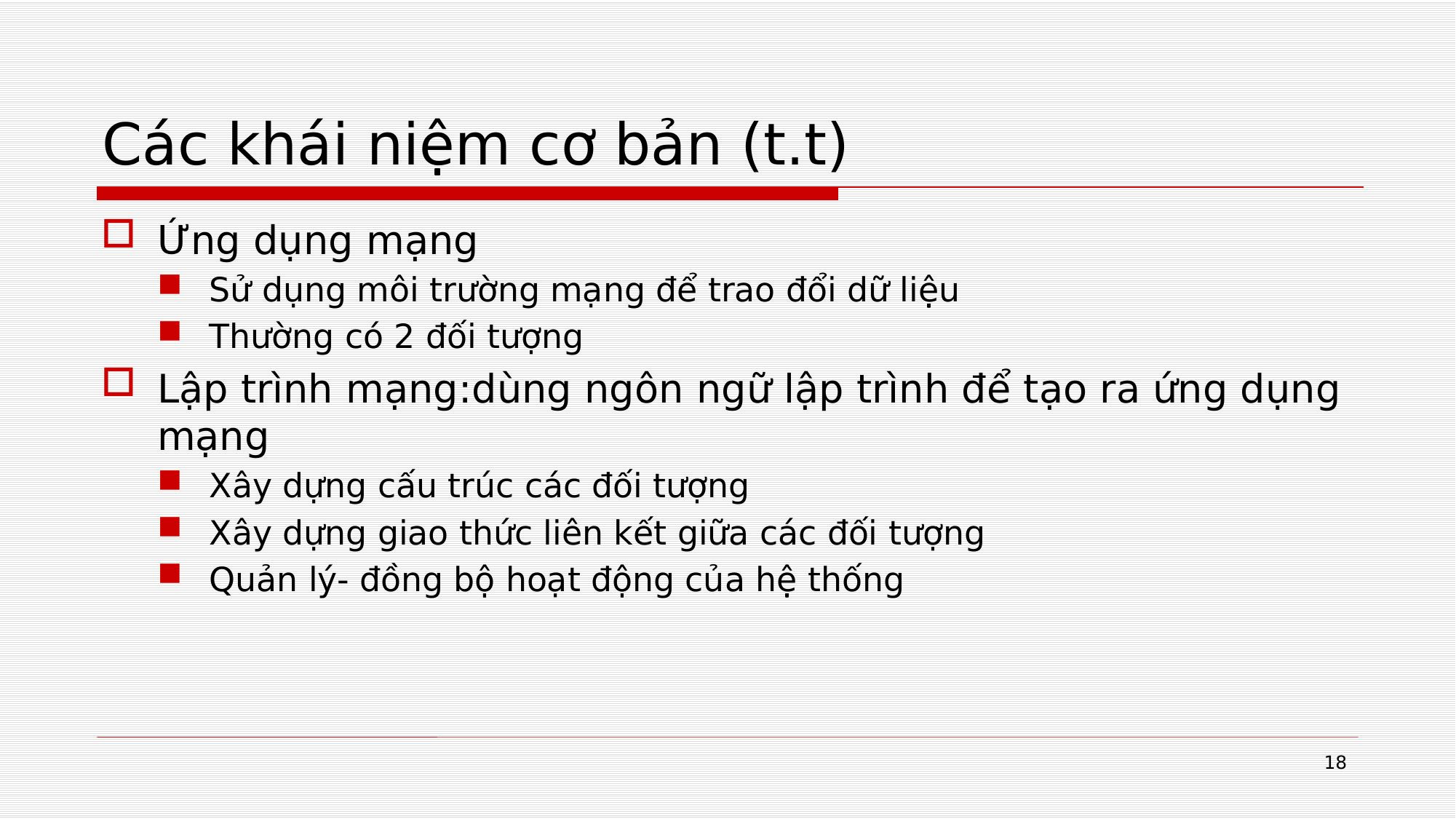

# Các khái niệm cơ bản (t.t)
Ứng dụng mạng
Sử dụng môi trường mạng để trao đổi dữ liệu
Thường có 2 đối tượng
Lập trình mạng:dùng ngôn ngữ lập trình để tạo ra ứng dụng mạng
Xây dựng cấu trúc các đối tượng
Xây dựng giao thức liên kết giữa các đối tượng
Quản lý- đồng bộ hoạt động của hệ thống

18